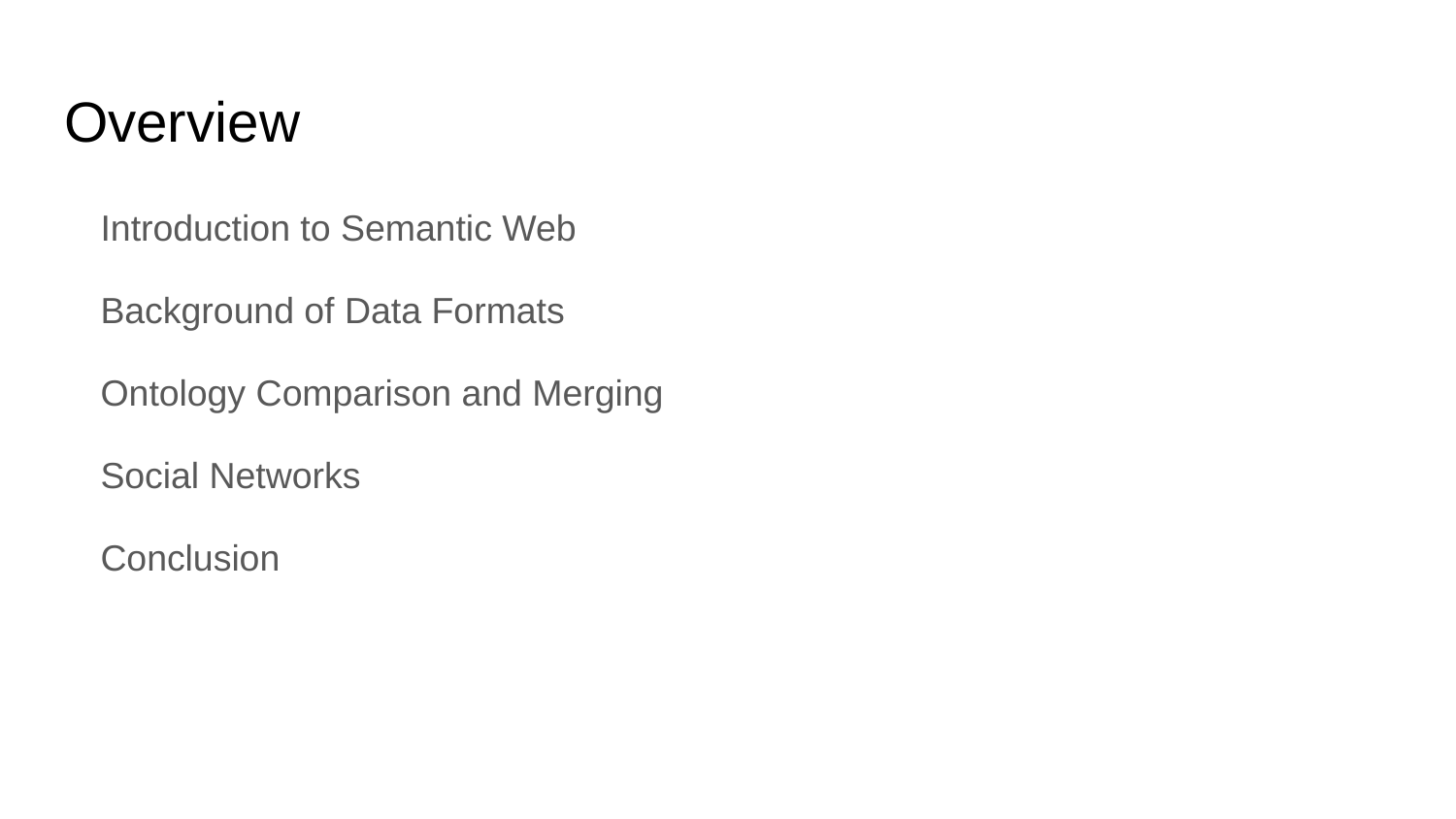

# Overview
Introduction to Semantic Web
Background of Data Formats
Ontology Comparison and Merging
Social Networks
Conclusion